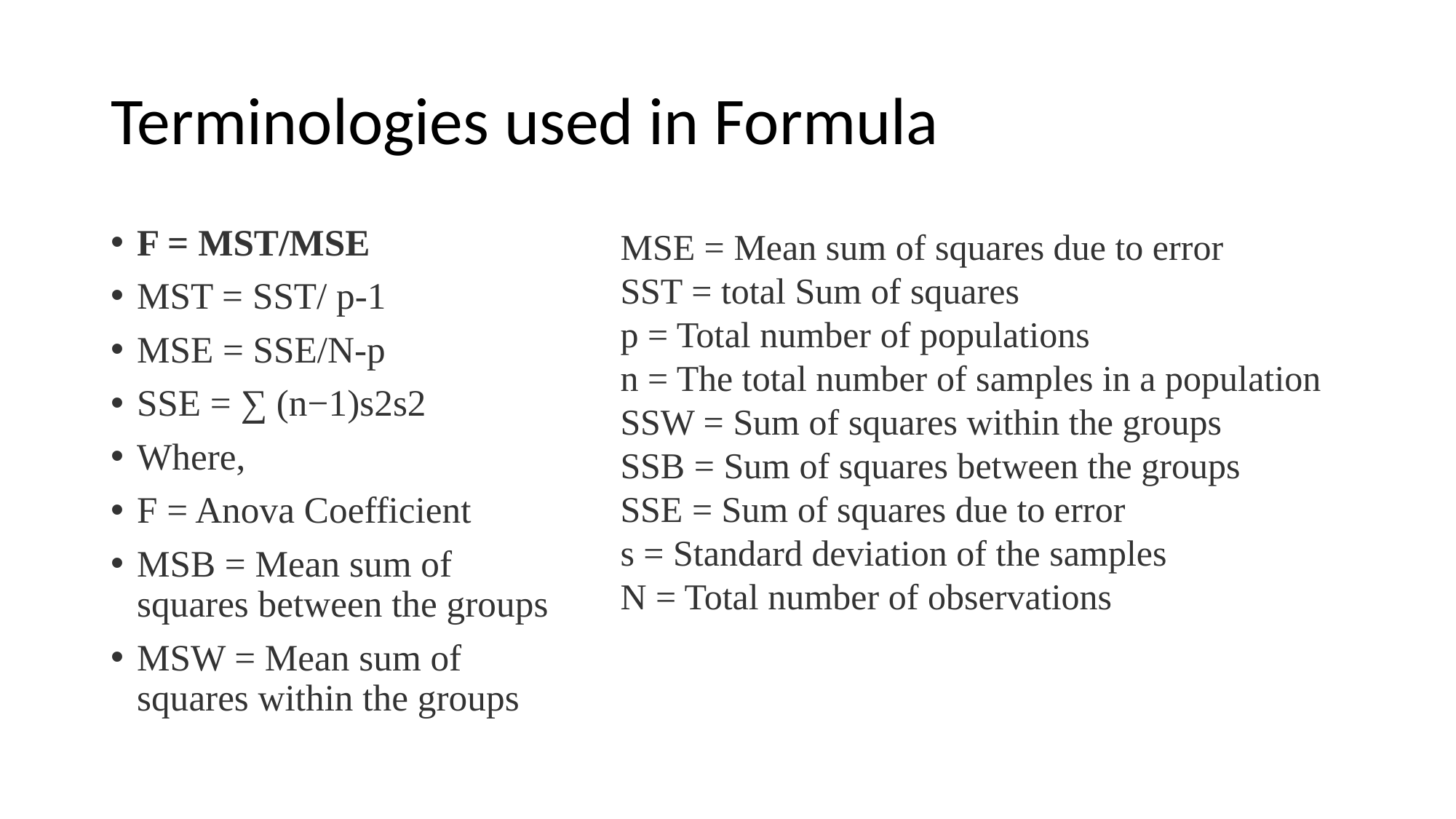

# Terminologies used in Formula
F = MST/MSE
MST = SST/ p-1
MSE = SSE/N-p
SSE = ∑ (n−1)s2s2
Where,
F = Anova Coefficient
MSB = Mean sum of squares between the groups
MSW = Mean sum of squares within the groups

MSE = Mean sum of squares due to error
SST = total Sum of squares
p = Total number of populations
n = The total number of samples in a population
SSW = Sum of squares within the groups
SSB = Sum of squares between the groups
SSE = Sum of squares due to error
s = Standard deviation of the samples
N = Total number of observations